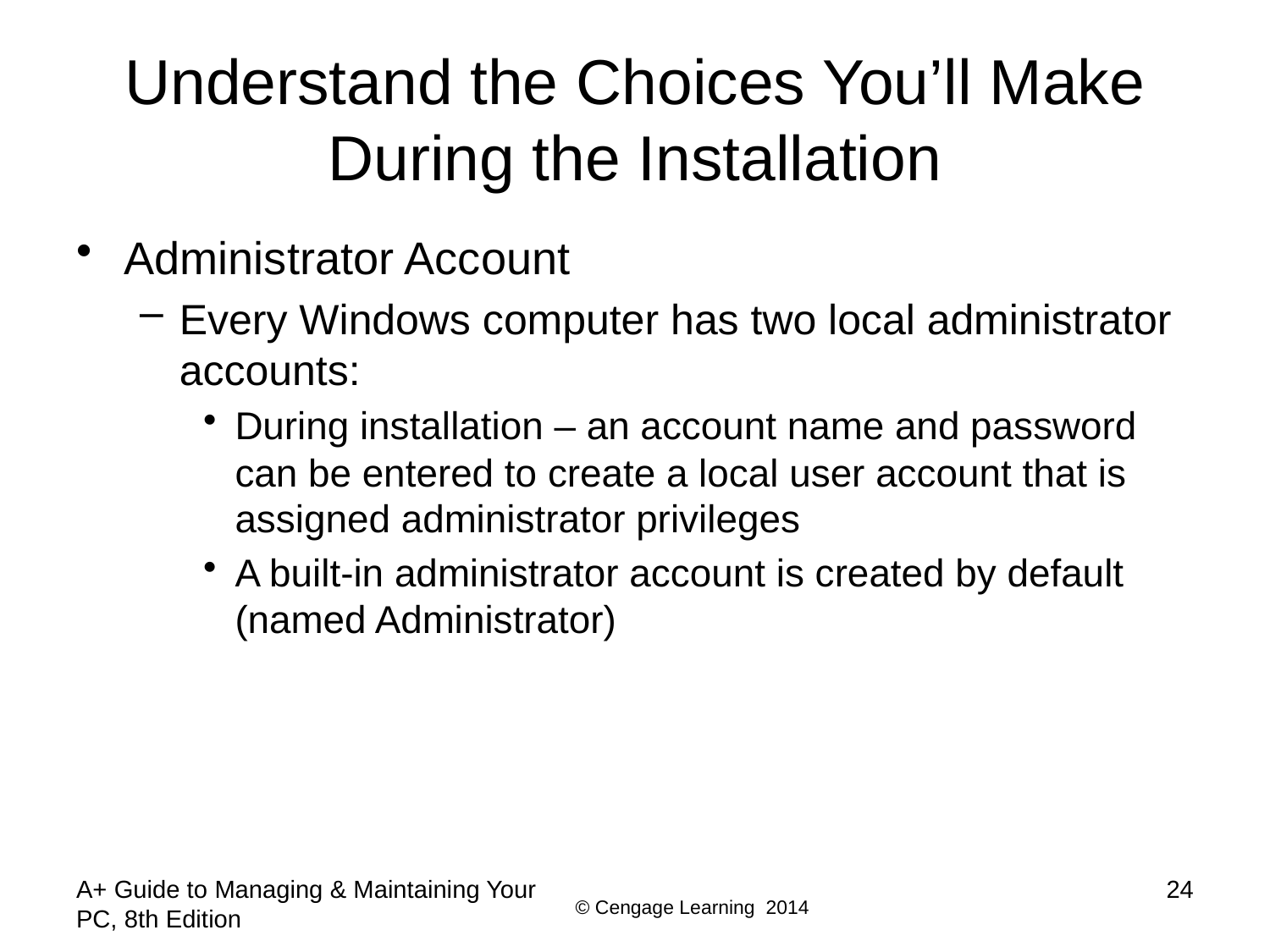

# Understand the Choices You’ll Make During the Installation
Administrator Account
Every Windows computer has two local administrator accounts:
During installation – an account name and password can be entered to create a local user account that is assigned administrator privileges
A built-in administrator account is created by default (named Administrator)
A+ Guide to Managing & Maintaining Your PC, 8th Edition
24